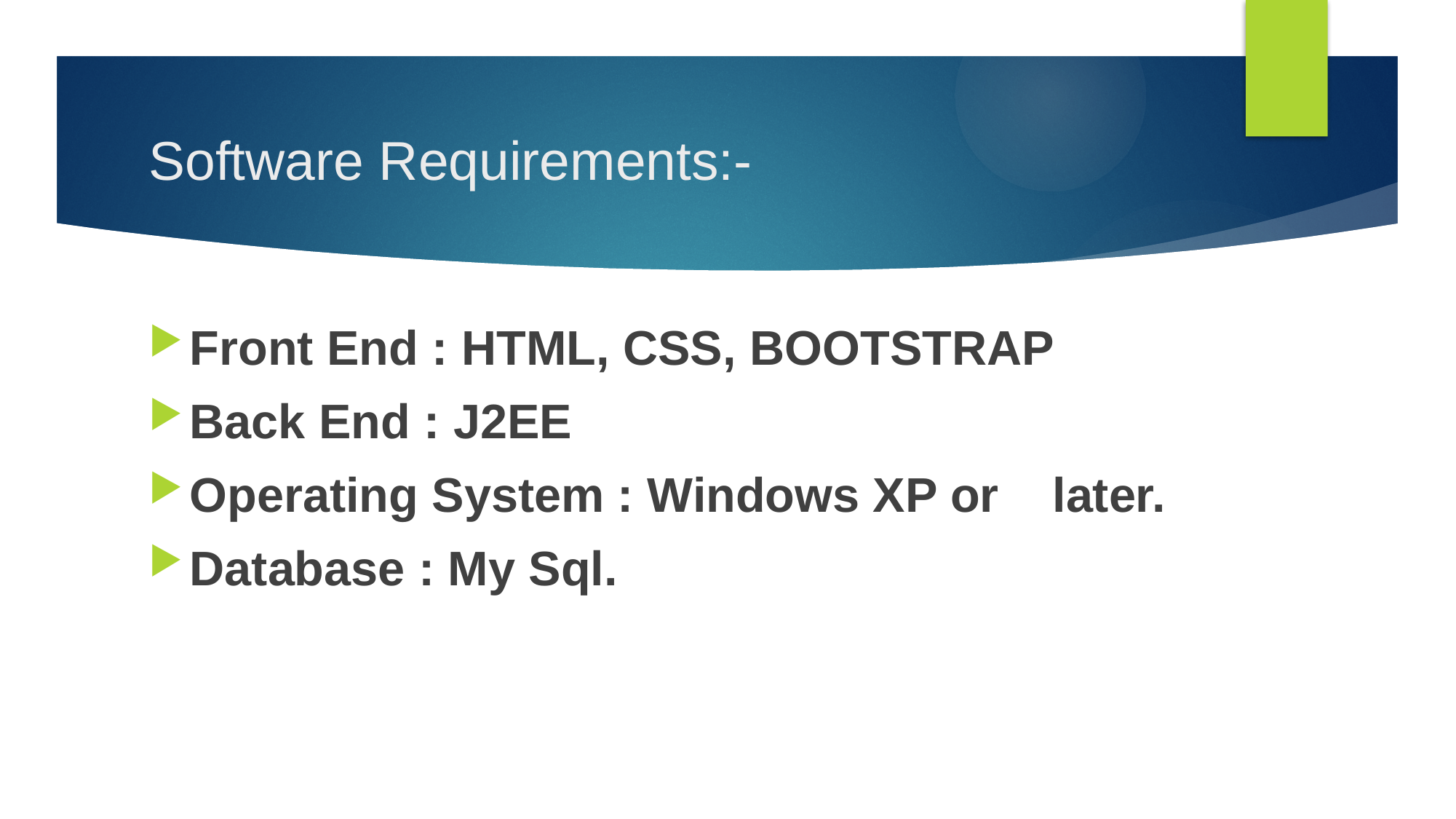

# Software Requirements:-
Front End : HTML, CSS, BOOTSTRAP
Back End : J2EE
Operating System : Windows XP or    later.
Database : My Sql.